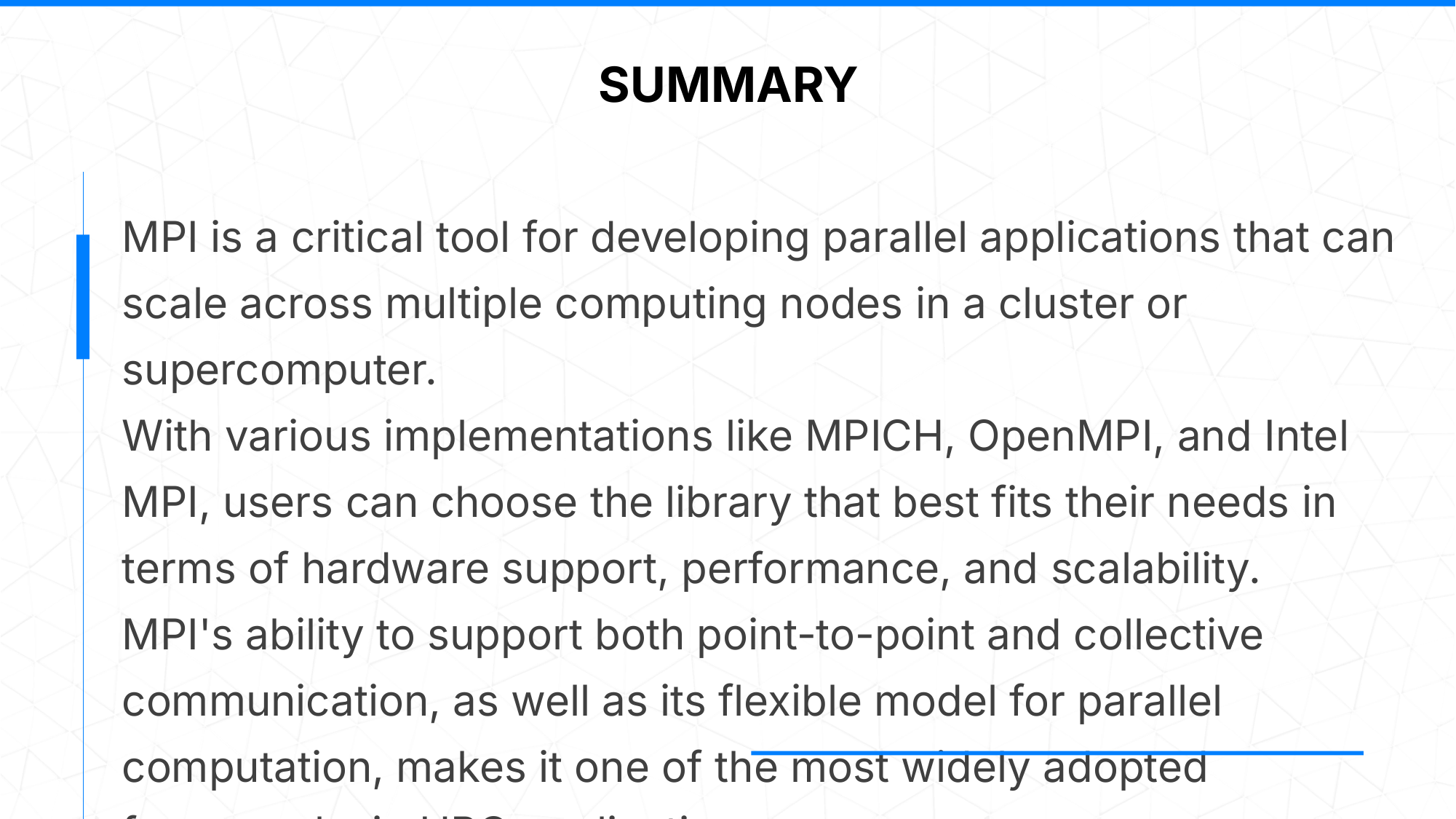

SUMMARY
MPI is a critical tool for developing parallel applications that can scale across multiple computing nodes in a cluster or supercomputer.
With various implementations like MPICH, OpenMPI, and Intel MPI, users can choose the library that best fits their needs in terms of hardware support, performance, and scalability.
MPI's ability to support both point-to-point and collective communication, as well as its flexible model for parallel computation, makes it one of the most widely adopted frameworks in HPC applications.